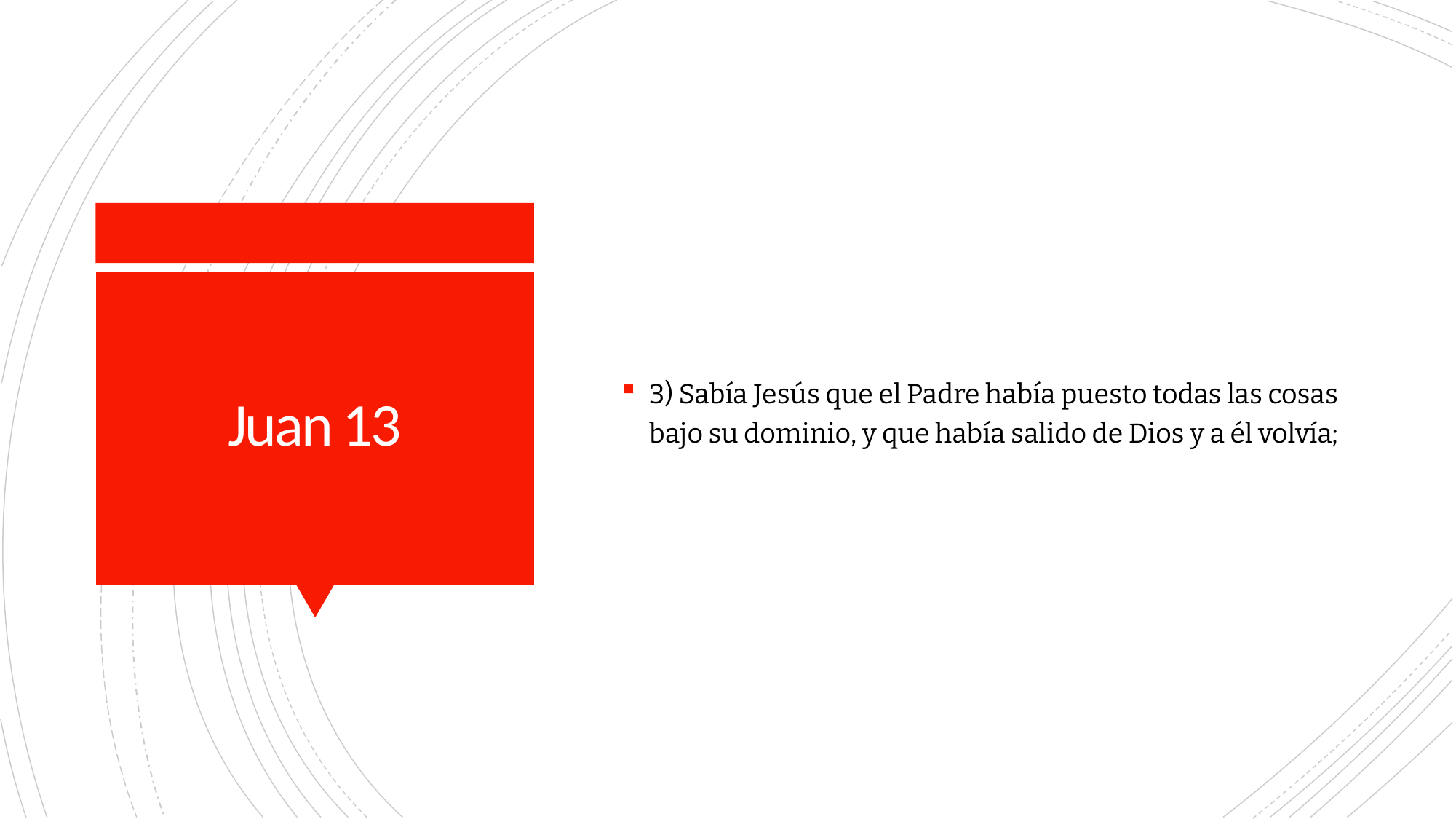

3) Sabía Jesús que el Padre había puesto todas las cosas bajo su dominio, y que había salido de Dios y a él volvía;
# Juan 13